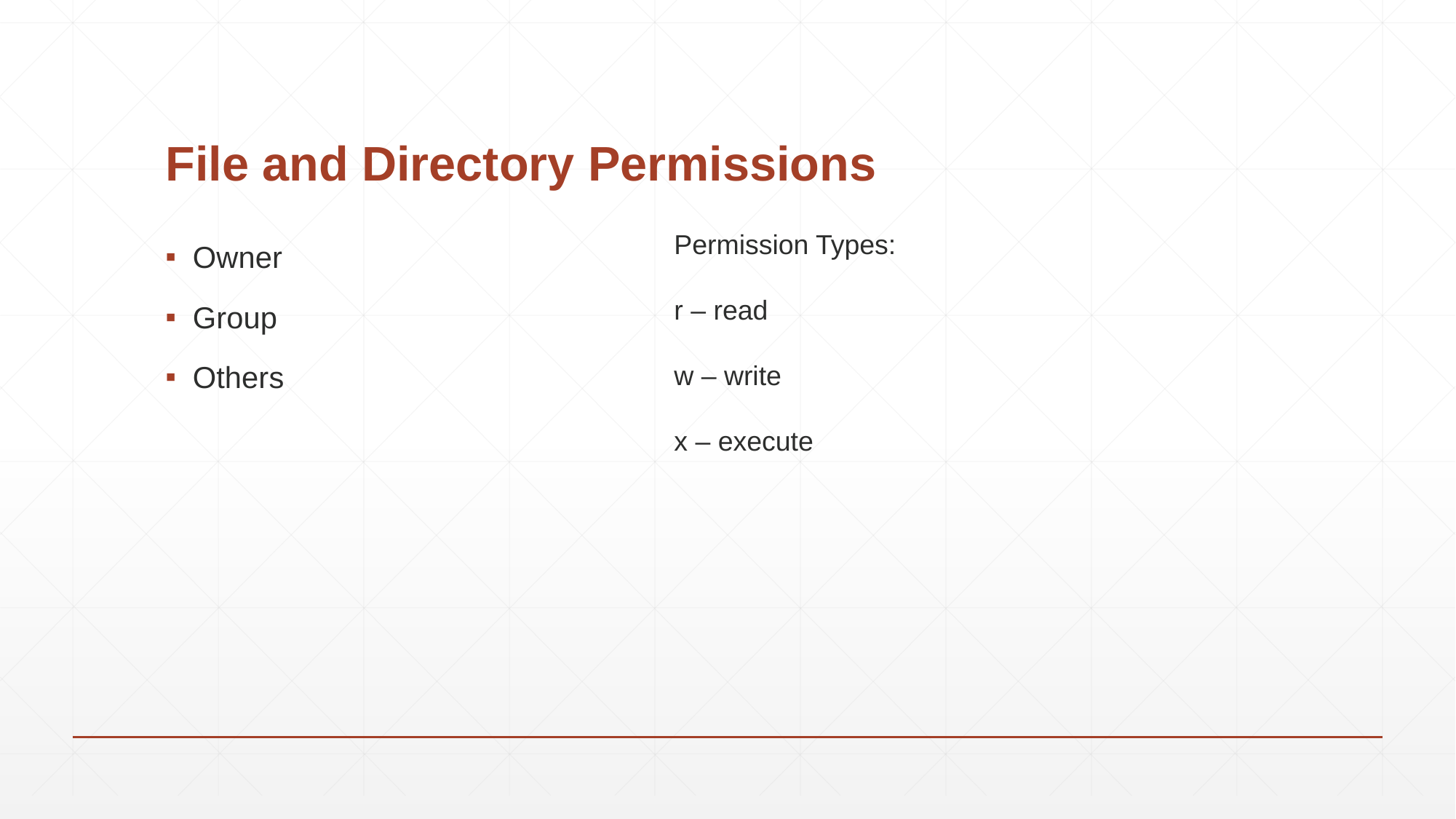

# File and Directory Permissions
Permission Types:

r – read

w – write

x – execute
Owner
Group
Others